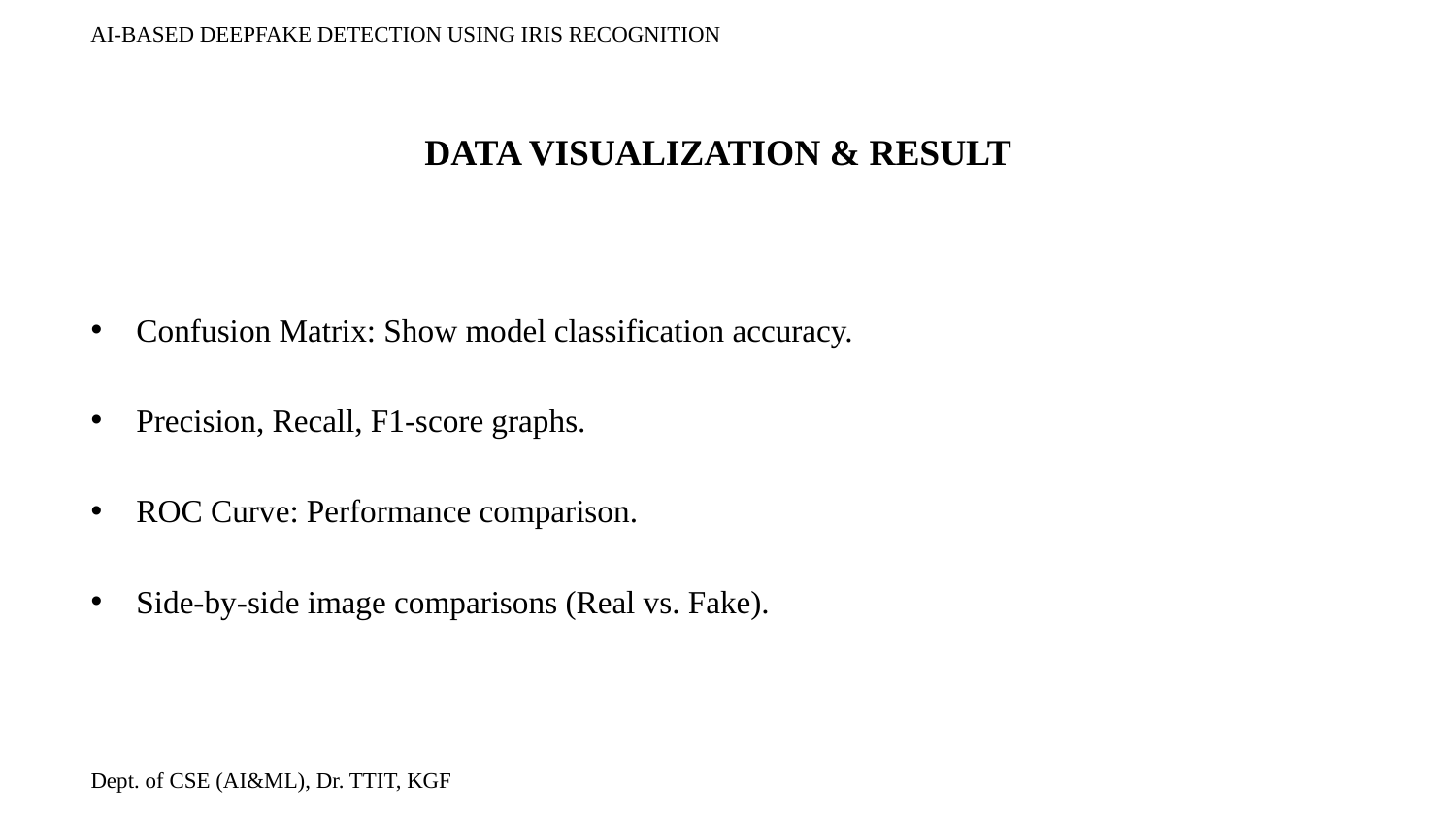

AI-BASED DEEPFAKE DETECTION USING IRIS RECOGNITION

DATA VISUALIZATION & RESULT

Confusion Matrix: Show model classification accuracy.

Precision, Recall, F1-score graphs.

ROC Curve: Performance comparison.

Side-by-side image comparisons (Real vs. Fake).

Dept. of CSE (AI&ML), Dr. TTIT, KGF